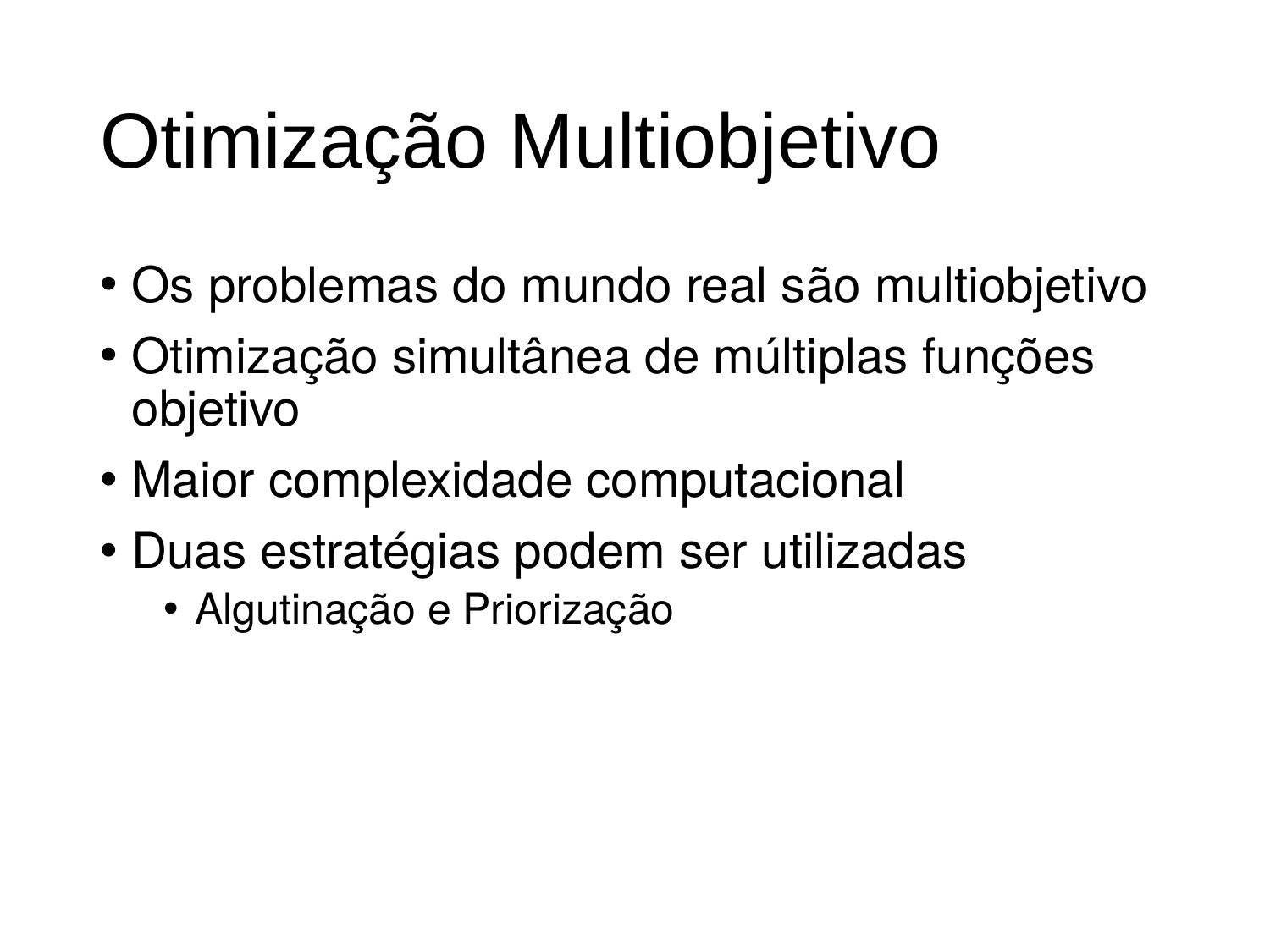

# Otimização Multiobjetivo
Os problemas do mundo real são multiobjetivo
Otimização simultânea de múltiplas funções objetivo
Maior complexidade computacional
Duas estratégias podem ser utilizadas
Algutinação e Priorização